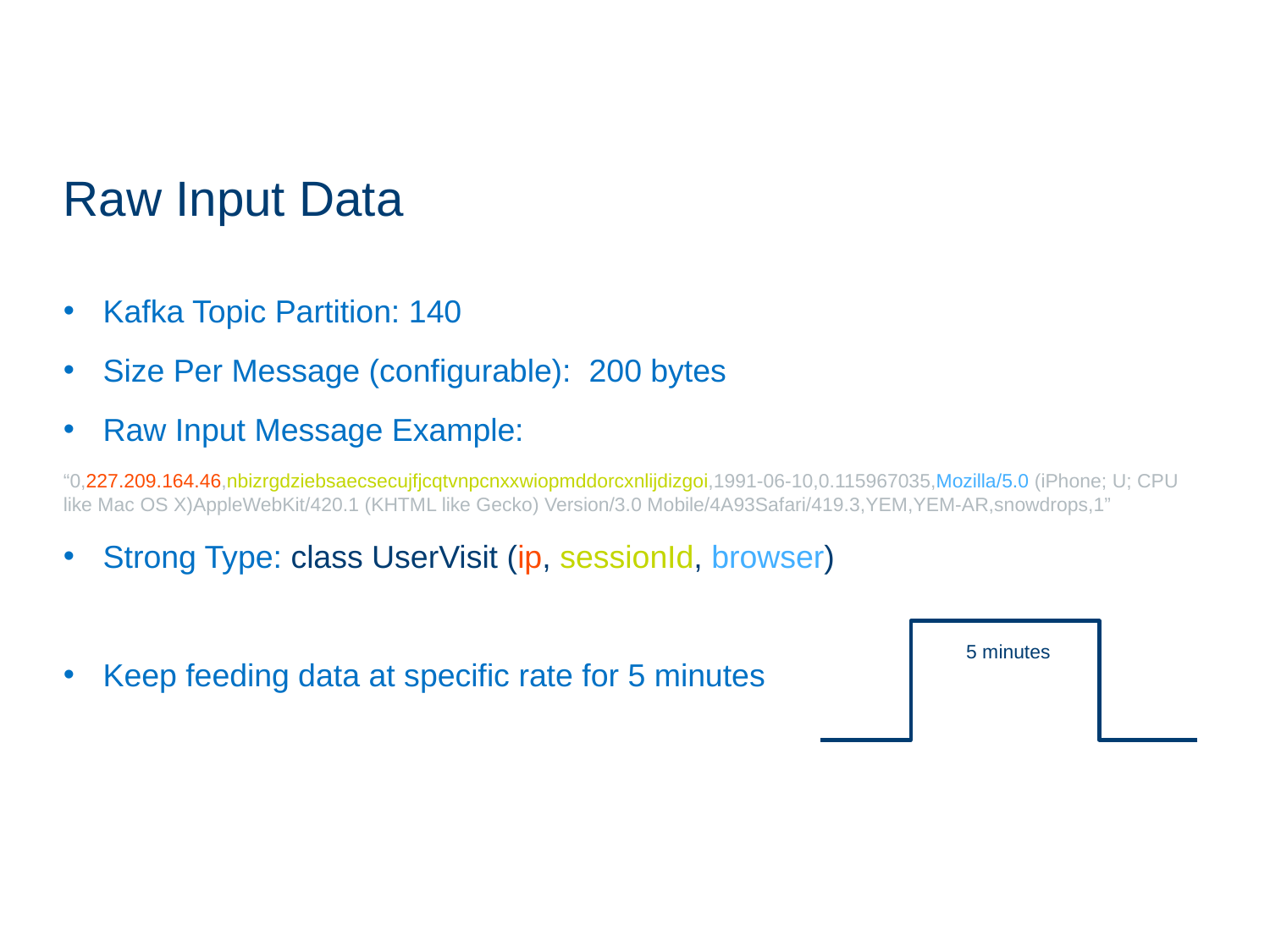

Raw Input Data
Kafka Topic Partition: 140
Size Per Message (configurable):  200 bytes
Raw Input Message Example:
“0,227.209.164.46,nbizrgdziebsaecsecujfjcqtvnpcnxxwiopmddorcxnlijdizgoi,1991-06-10,0.115967035,Mozilla/5.0 (iPhone; U; CPU like Mac OS X)AppleWebKit/420.1 (KHTML like Gecko) Version/3.0 Mobile/4A93Safari/419.3,YEM,YEM-AR,snowdrops,1”
Strong Type: class UserVisit (ip, sessionId, browser)

Keep feeding data at specific rate for 5 minutes

5 minutes
30